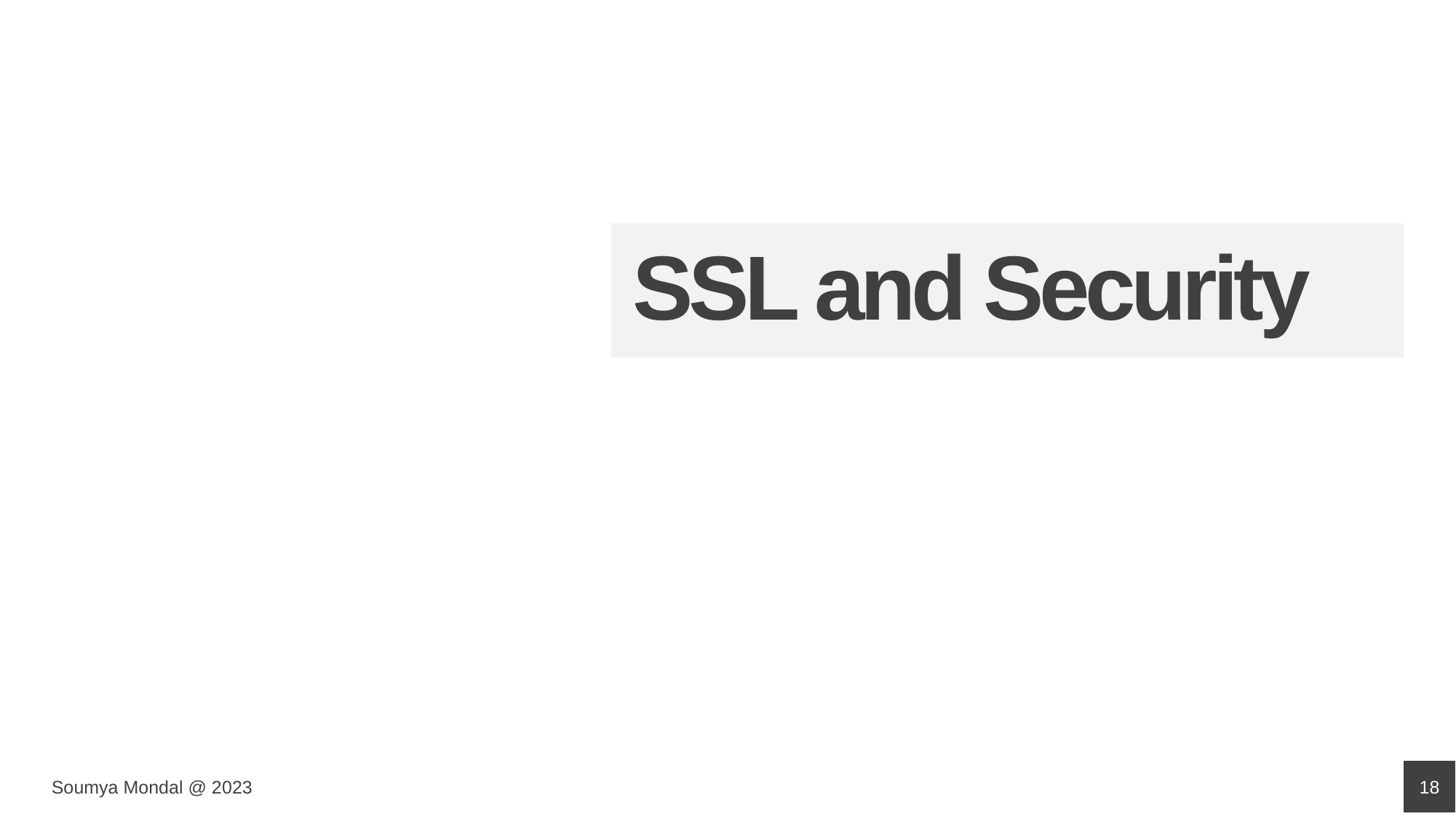

# SSL and Security

18
Soumya Mondal @ 2023